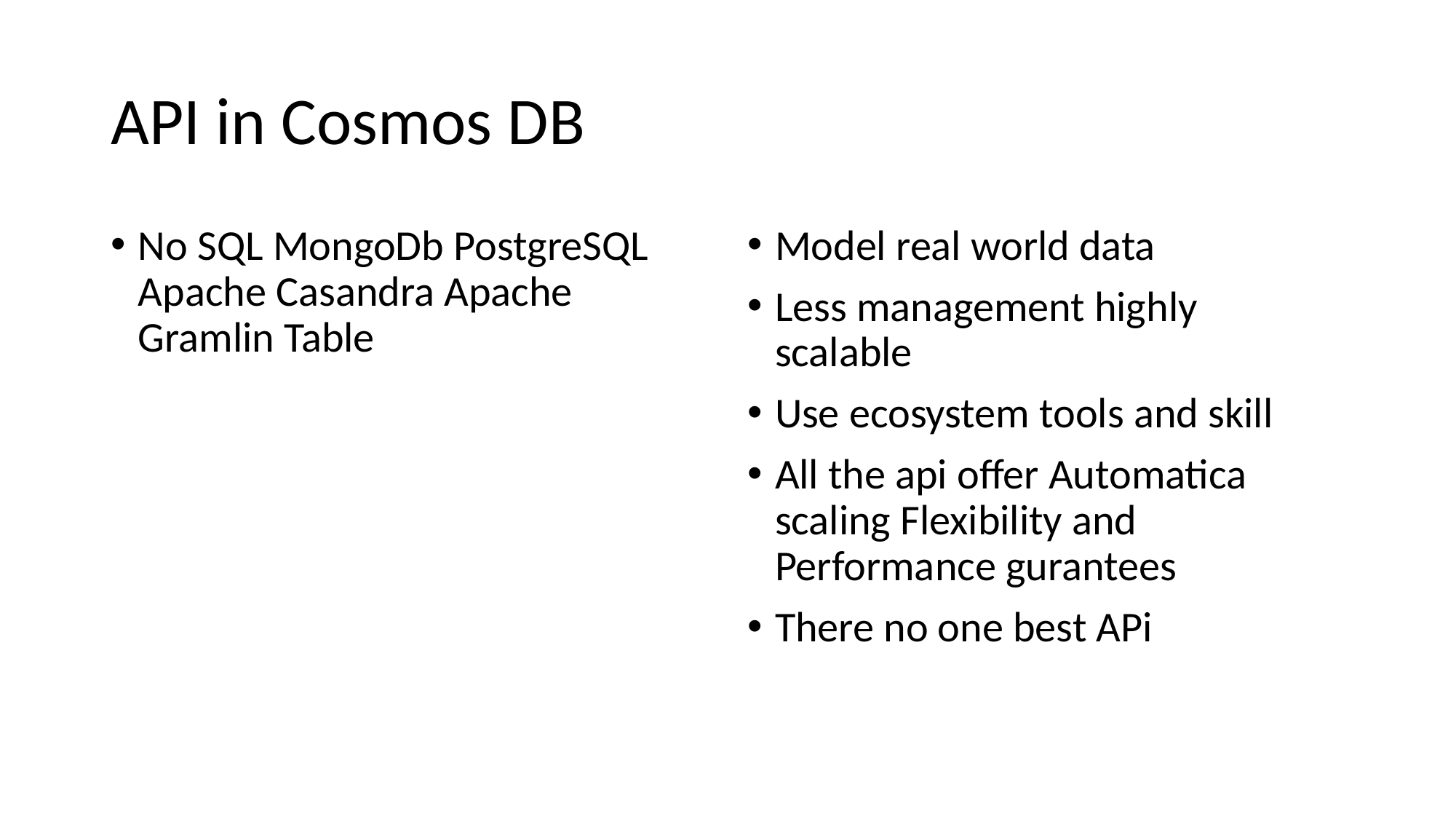

# API in Cosmos DB
No SQL MongoDb PostgreSQL Apache Casandra Apache Gramlin Table
Model real world data
Less management highly scalable
Use ecosystem tools and skill
All the api offer Automatica scaling Flexibility and Performance gurantees
There no one best APi